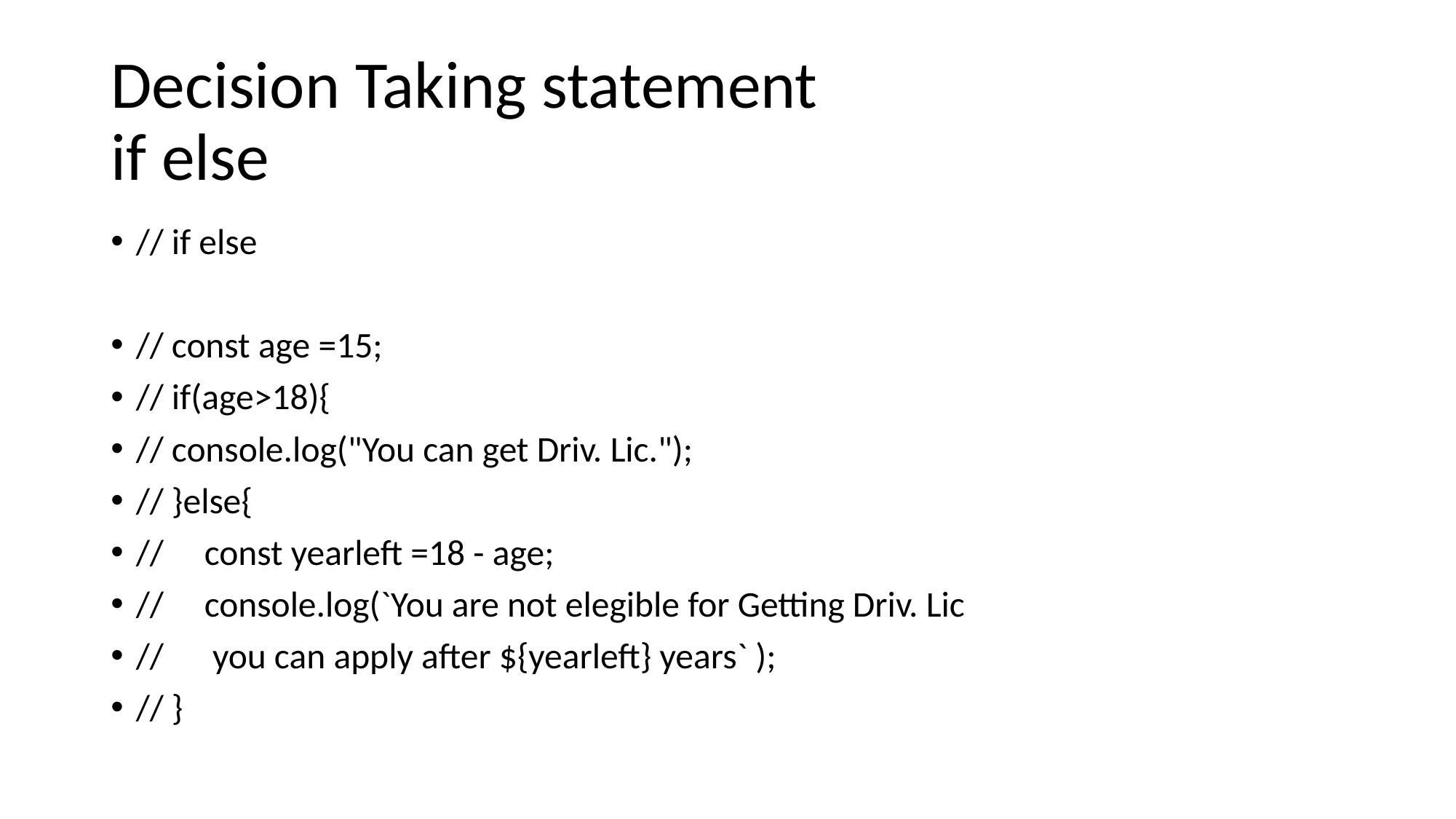

# Decision Taking statement if else
// if else

// const age =15;
// if(age>18){
// console.log("You can get Driv. Lic.");
// }else{
//     const yearleft =18 - age;
//     console.log(`You are not elegible for Getting Driv. Lic
//      you can apply after ${yearleft} years` );
// }